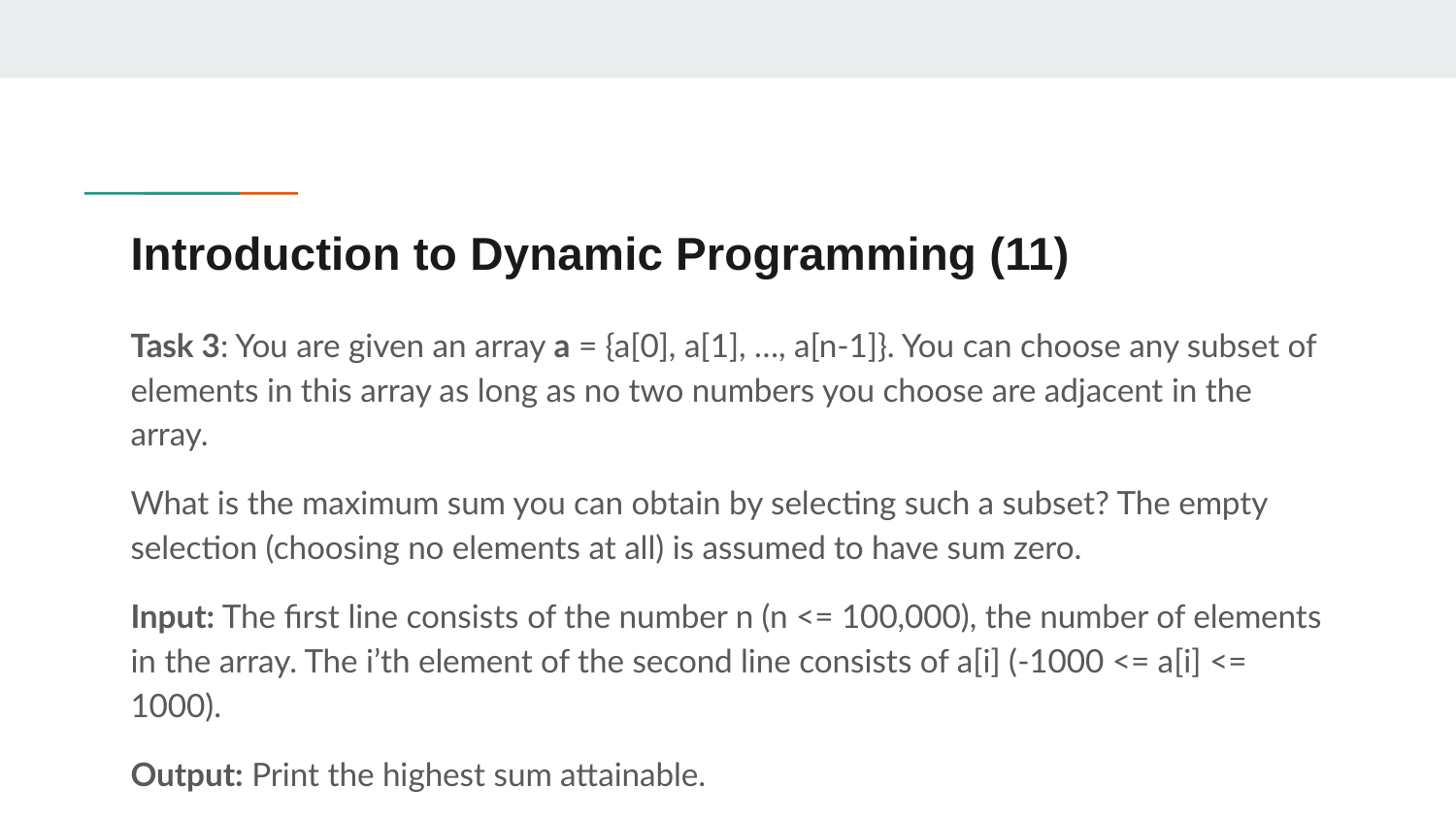

# Introduction to Dynamic Programming (11)

Task 3: You are given an array a = {a[0], a[1], …, a[n-1]}. You can choose any subset of elements in this array as long as no two numbers you choose are adjacent in the array.
What is the maximum sum you can obtain by selecting such a subset? The empty selection (choosing no elements at all) is assumed to have sum zero.
Input: The first line consists of the number n (n <= 100,000), the number of elements in the array. The i’th element of the second line consists of a[i] (-1000 <= a[i] <= 1000).
Output: Print the highest sum attainable.
Constraints Time limit 1 second, Memory Limit 256MB